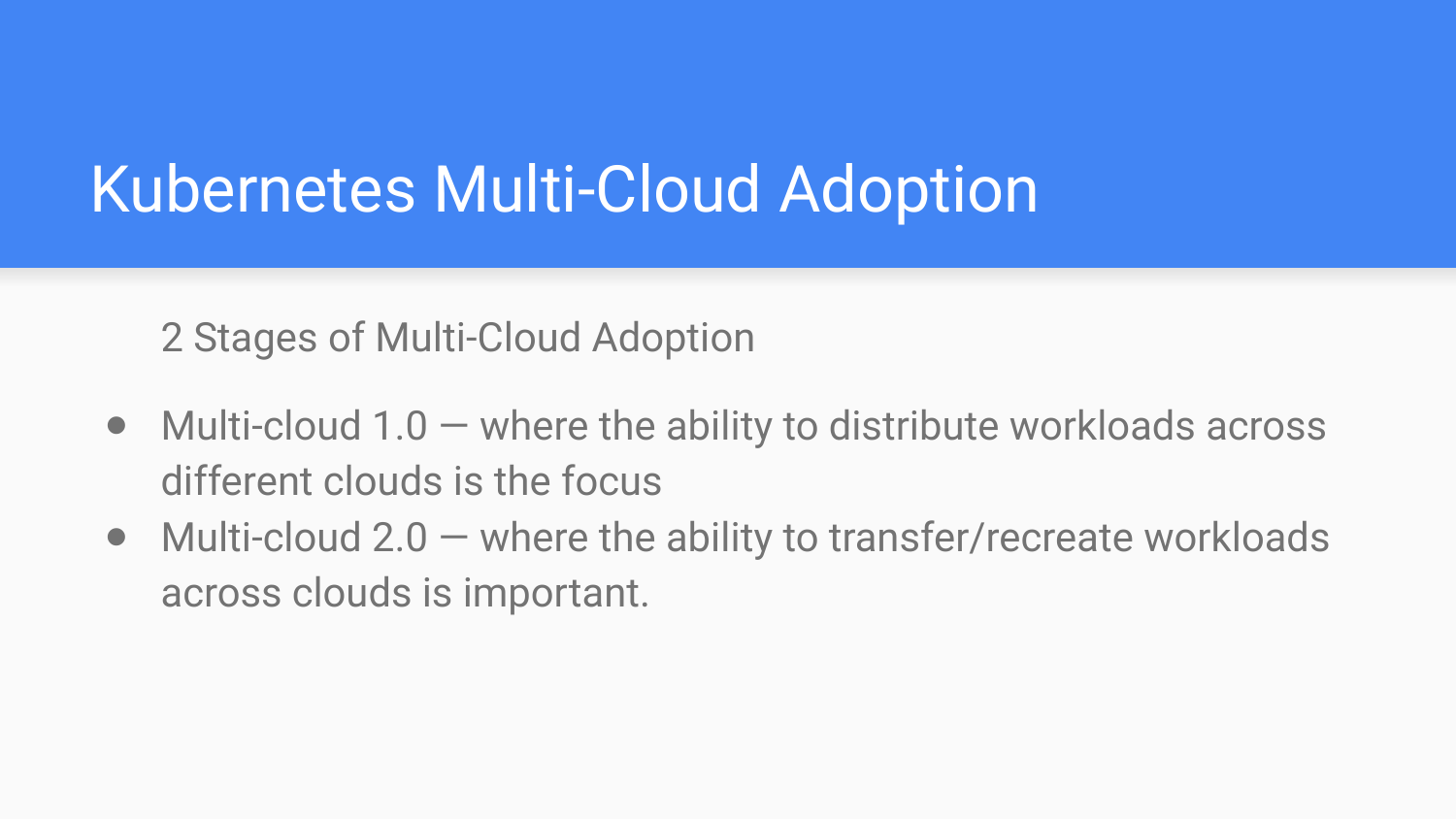

# Kubernetes Multi-Cloud Adoption
2 Stages of Multi-Cloud Adoption
Multi-cloud 1.0 — where the ability to distribute workloads across different clouds is the focus
Multi-cloud 2.0 — where the ability to transfer/recreate workloads across clouds is important.